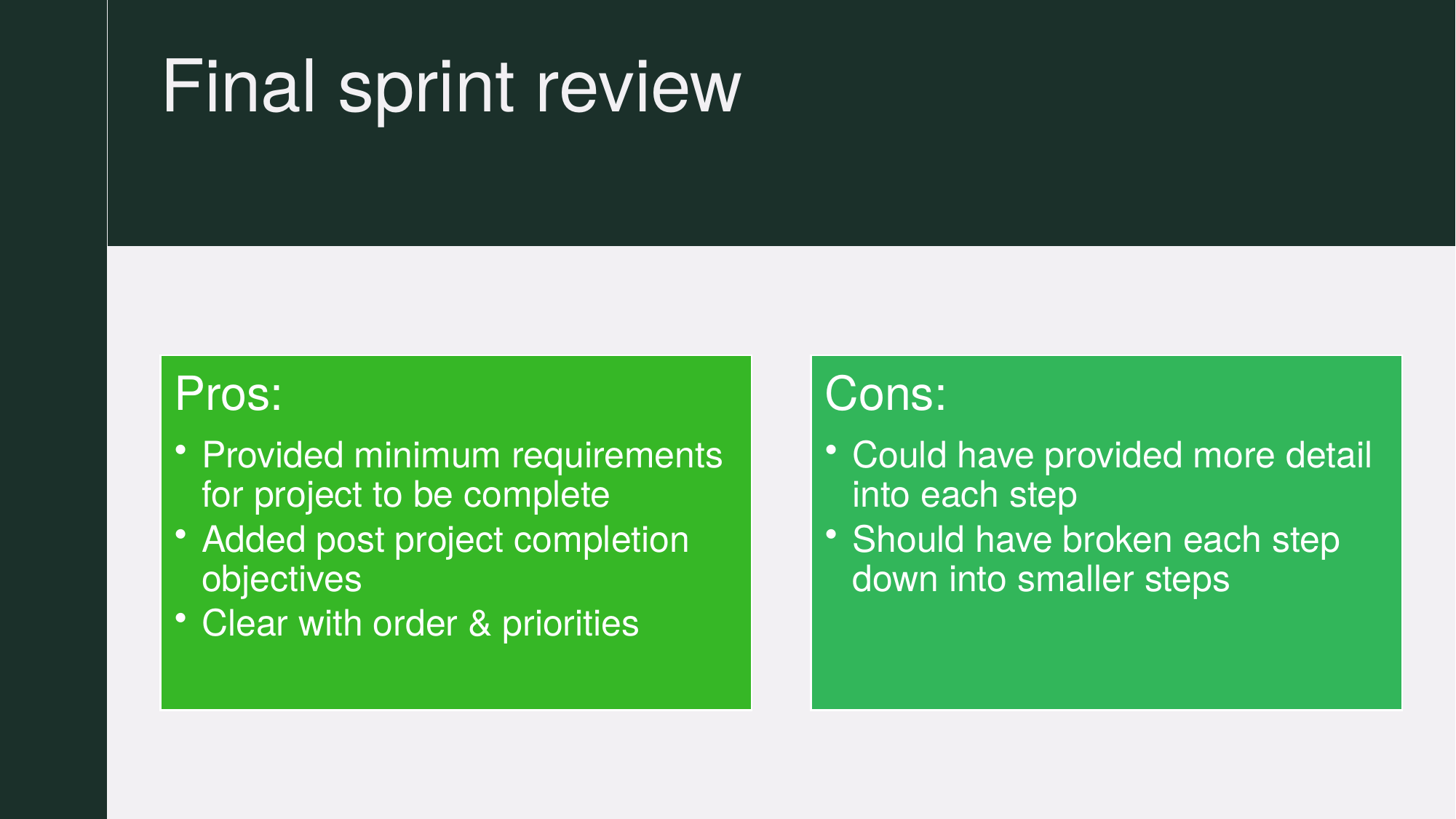

# Final sprint review
Pros:
Provided minimum requirements for project to be complete
Added post project completion objectives
Clear with order & priorities
Cons:
Could have provided more detail into each step
Should have broken each step down into smaller steps